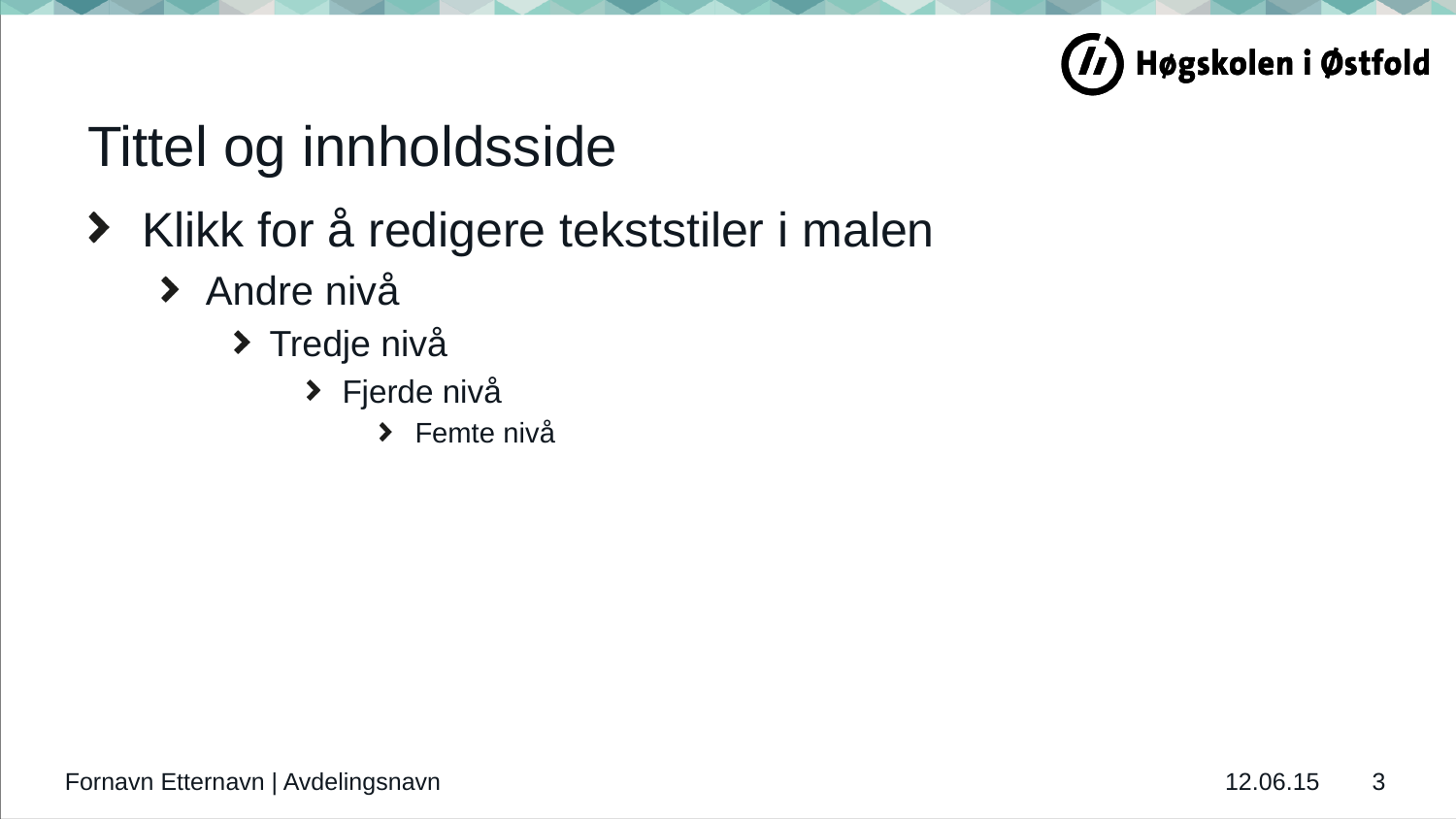

# Tittel og innholdsside
Klikk for å redigere tekststiler i malen
Andre nivå
Tredje nivå
Fjerde nivå
Femte nivå
Fornavn Etternavn | Avdelingsnavn
3
12.06.15